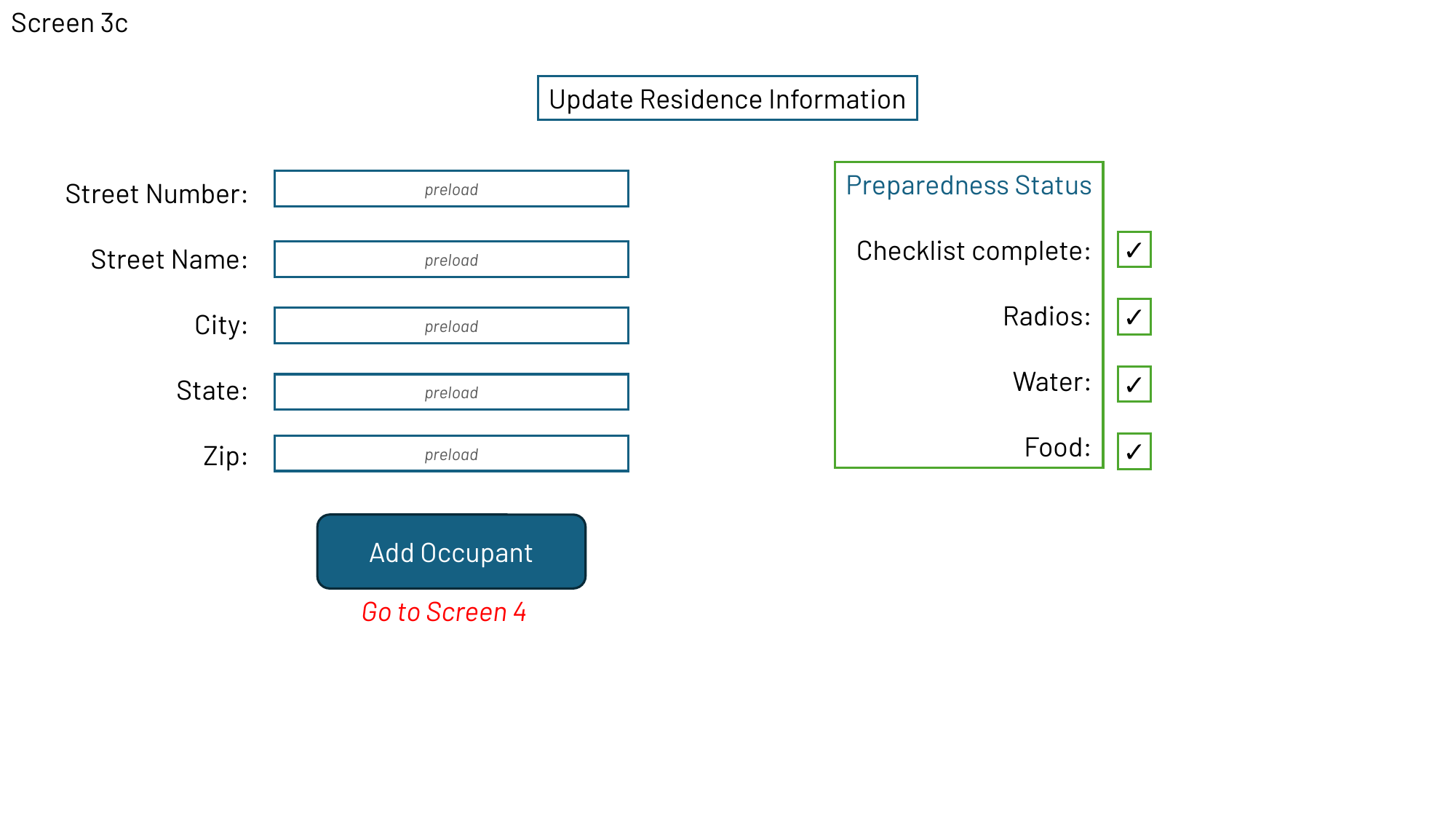

Screen 3c
Update Residence Information
Preparedness Status

Checklist complete:
Radios:

Water:

Food:
Street Number:

Street Name:

City:

State:

Zip:
preload
✓

preload
✓

preload
✓

preload
✓

preload
Add Occupant
Go to Screen 4